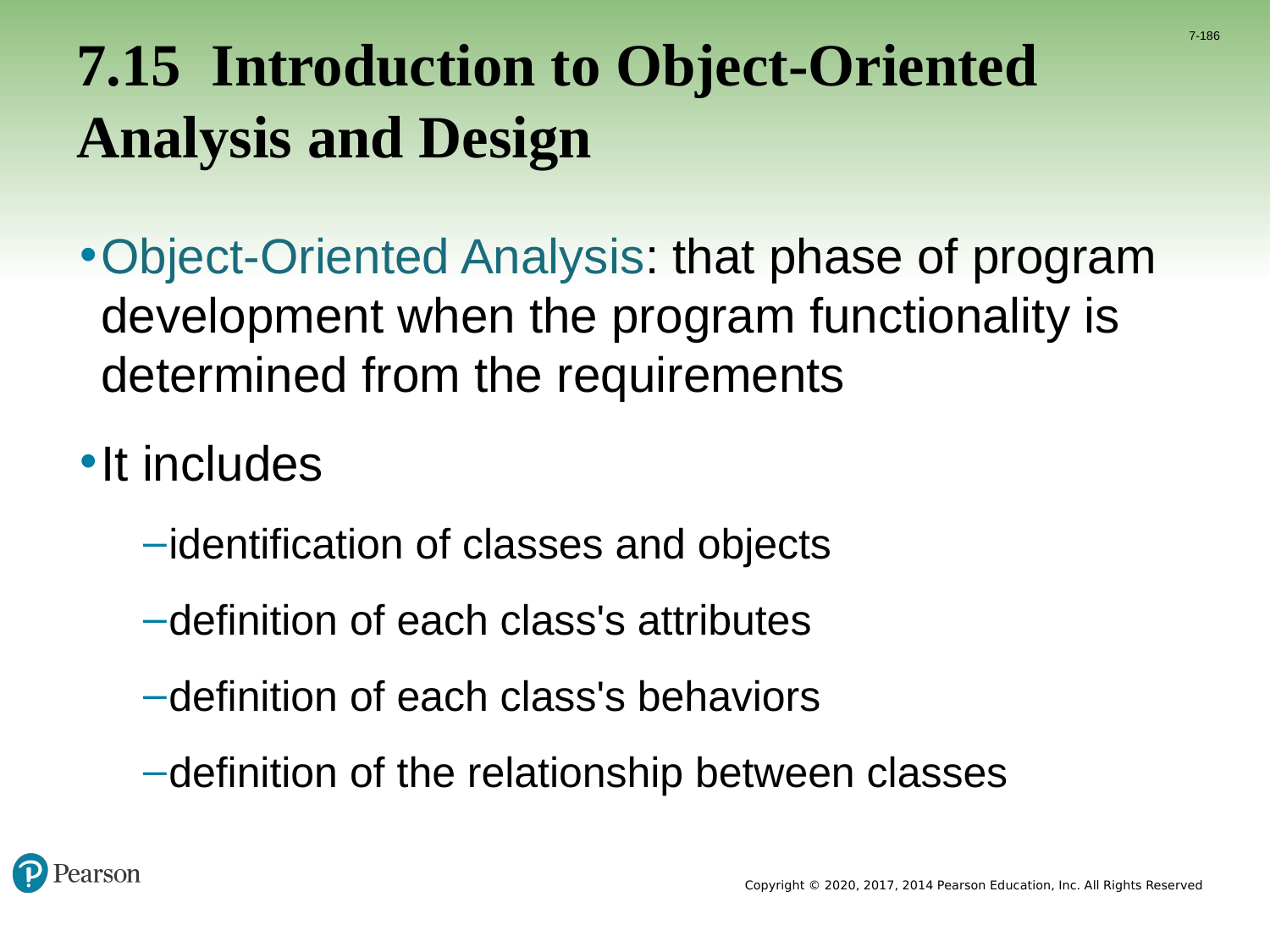

7-186
# 7.15  Introduction to Object-Oriented Analysis and Design
Object-Oriented Analysis: that phase of program development when the program functionality is determined from the requirements
It includes
identification of classes and objects
definition of each class's attributes
definition of each class's behaviors
definition of the relationship between classes